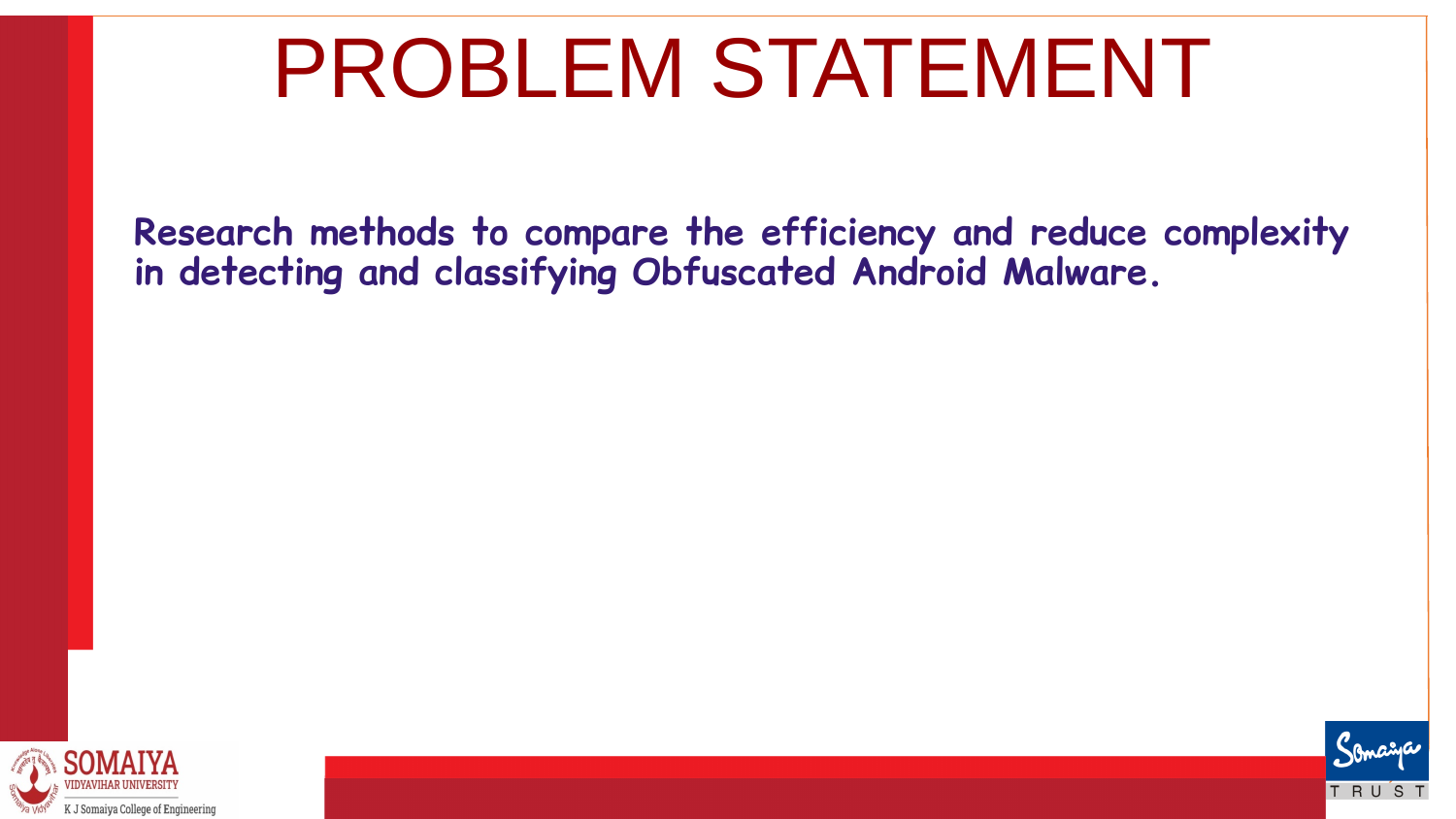

# PROBLEM STATEMENT

Research methods to compare the efficiency and reduce complexity in detecting and classifying Obfuscated Android Malware.